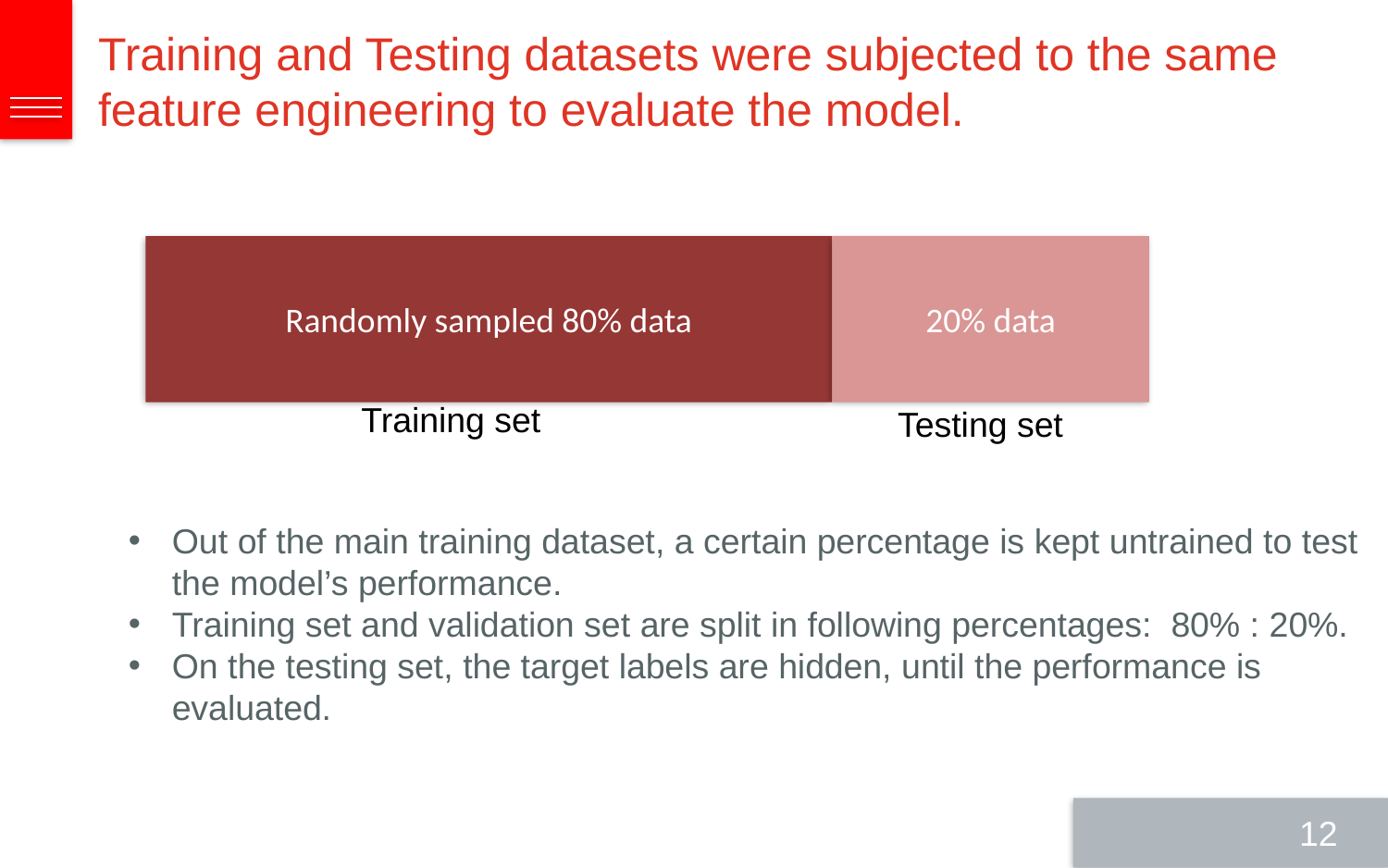

Training and Testing datasets were subjected to the same
feature engineering to evaluate the model.
Randomly sampled 80% data
20% data
Training set
Testing set
Out of the main training dataset, a certain percentage is kept untrained to test the model’s performance.
Training set and validation set are split in following percentages:  80% : 20%.
On the testing set, the target labels are hidden, until the performance is evaluated.

12